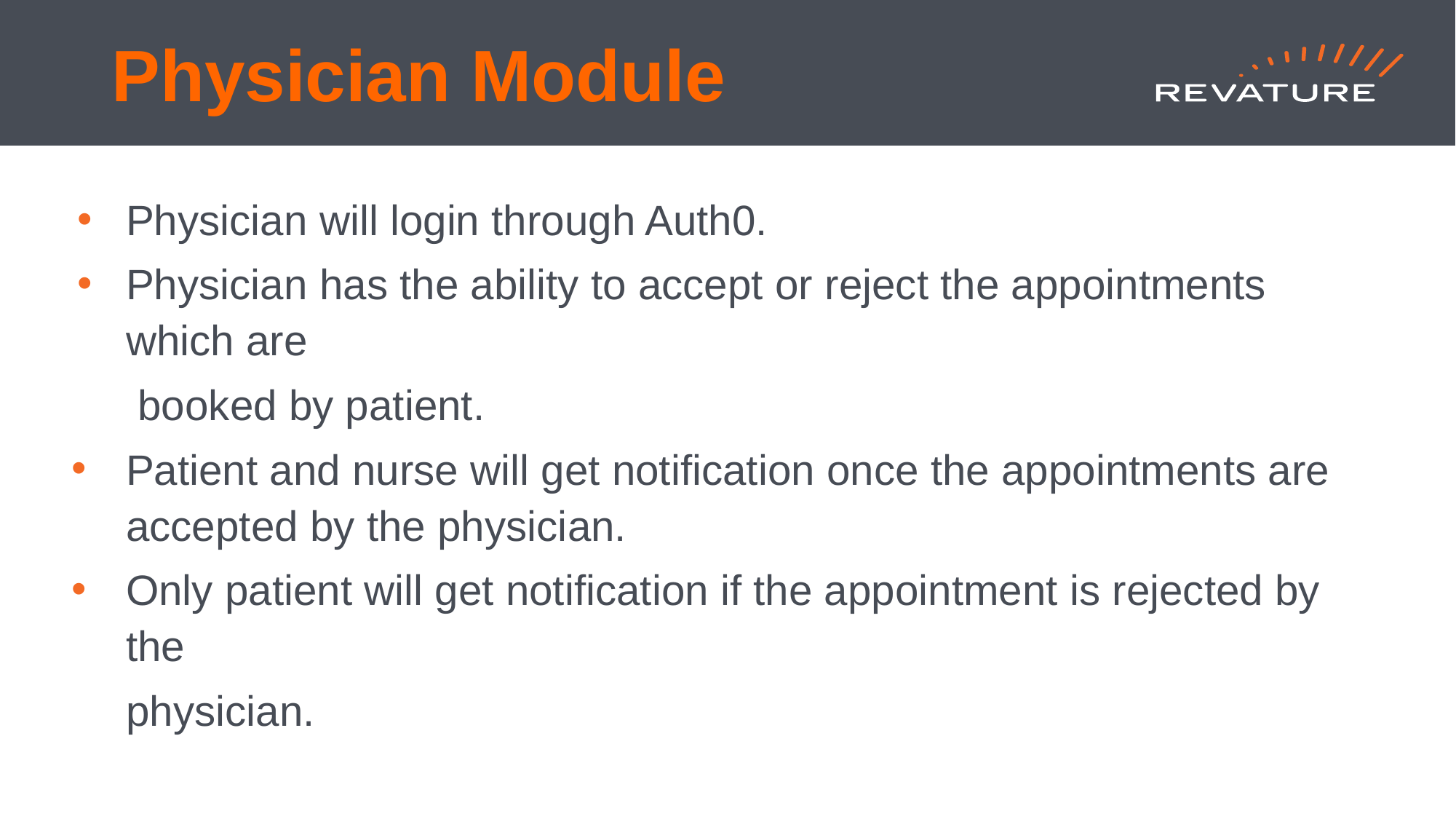

# Physician Module
Physician will login through Auth0.
Physician has the ability to accept or reject the appointments which are
 booked by patient.
Patient and nurse will get notification once the appointments are accepted by the physician.
Only patient will get notification if the appointment is rejected by the
physician.